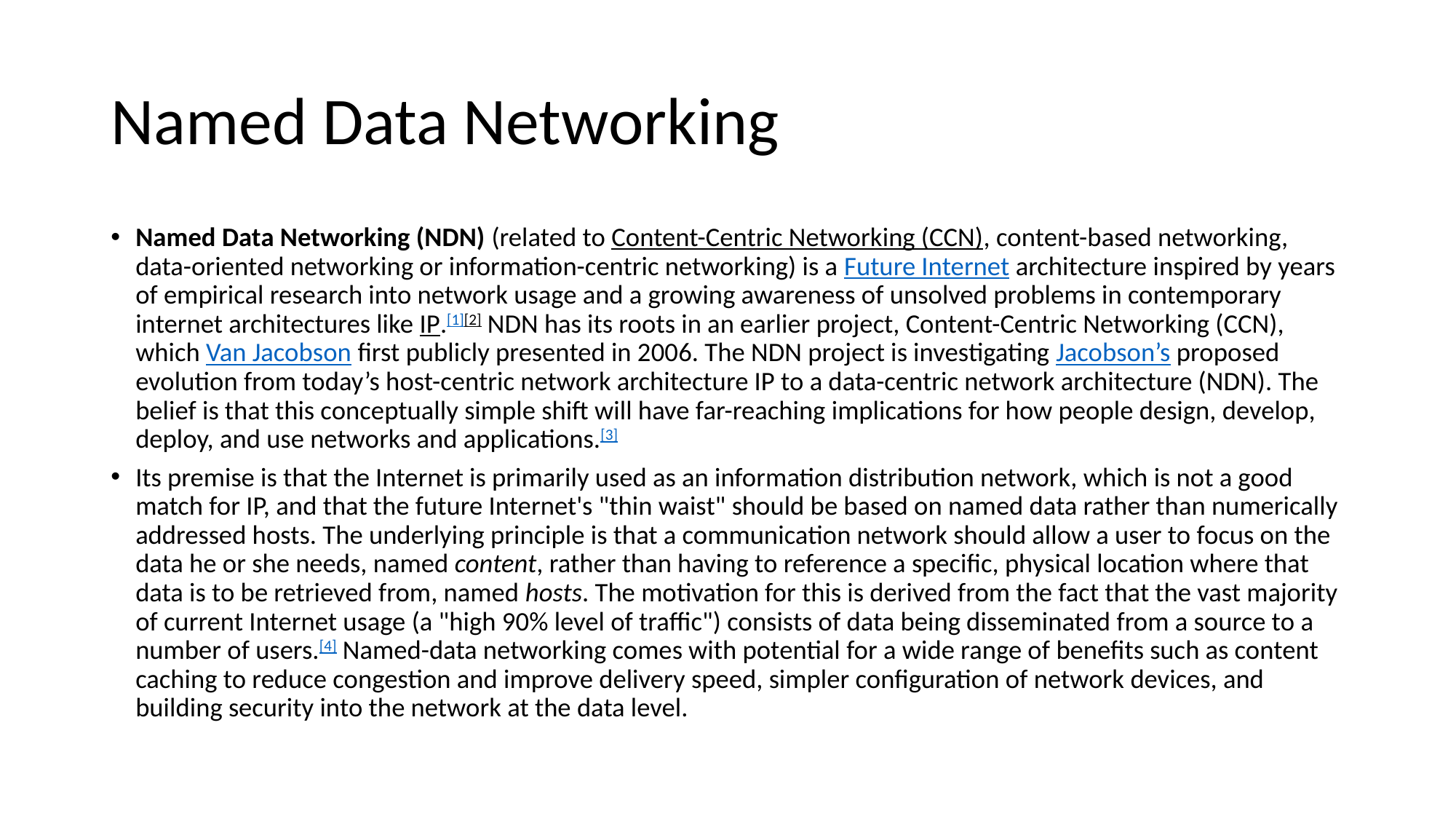

# Named Data Networking
Named Data Networking (NDN) (related to Content-Centric Networking (CCN), content-based networking, data-oriented networking or information-centric networking) is a Future Internet architecture inspired by years of empirical research into network usage and a growing awareness of unsolved problems in contemporary internet architectures like IP.[1][2] NDN has its roots in an earlier project, Content-Centric Networking (CCN), which Van Jacobson first publicly presented in 2006. The NDN project is investigating Jacobson’s proposed evolution from today’s host-centric network architecture IP to a data-centric network architecture (NDN). The belief is that this conceptually simple shift will have far-reaching implications for how people design, develop, deploy, and use networks and applications.[3]
Its premise is that the Internet is primarily used as an information distribution network, which is not a good match for IP, and that the future Internet's "thin waist" should be based on named data rather than numerically addressed hosts. The underlying principle is that a communication network should allow a user to focus on the data he or she needs, named content, rather than having to reference a specific, physical location where that data is to be retrieved from, named hosts. The motivation for this is derived from the fact that the vast majority of current Internet usage (a "high 90% level of traffic") consists of data being disseminated from a source to a number of users.[4] Named-data networking comes with potential for a wide range of benefits such as content caching to reduce congestion and improve delivery speed, simpler configuration of network devices, and building security into the network at the data level.